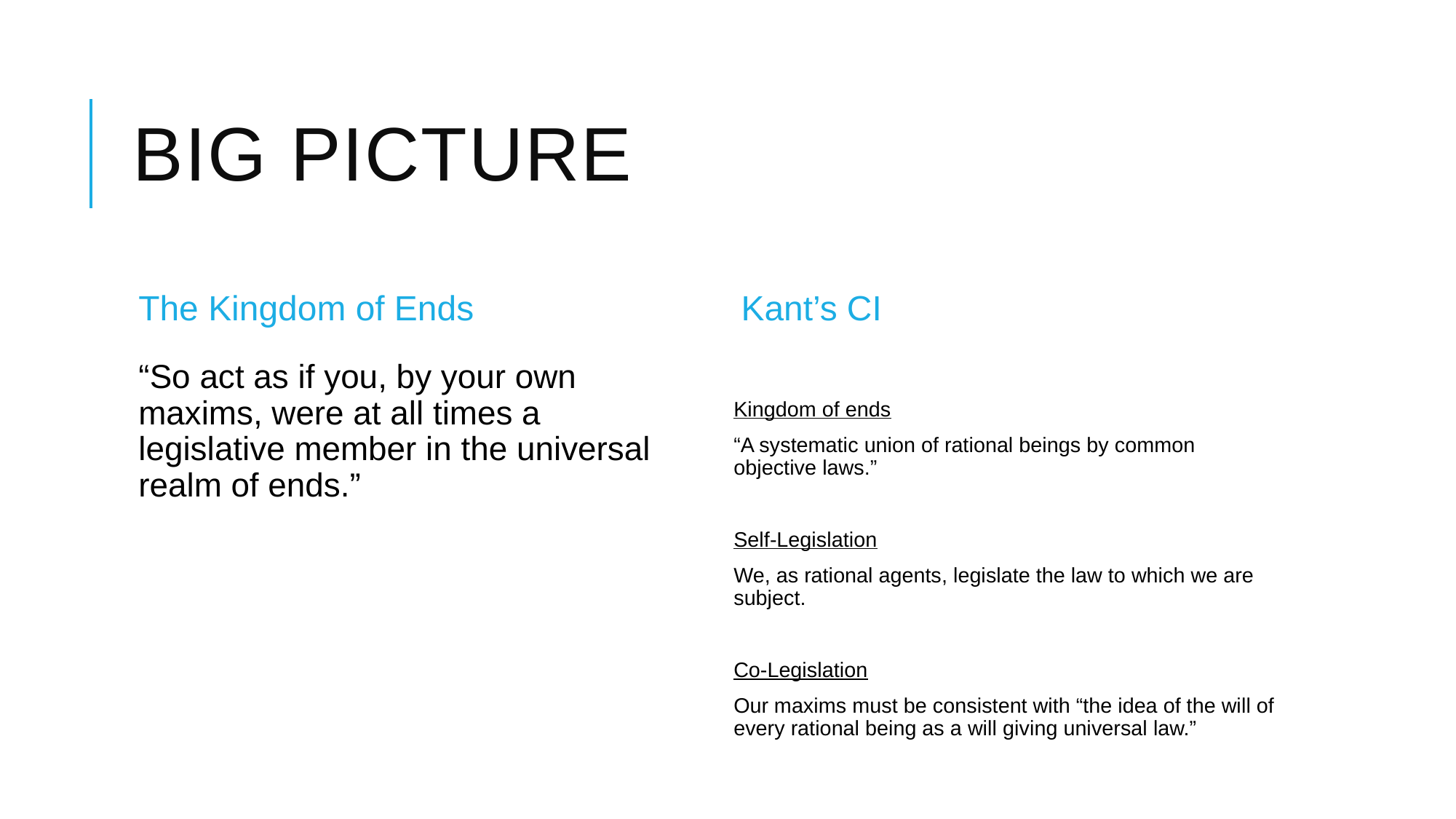

# Big picture
The Kingdom of Ends
 Kant’s CI
“So act as if you, by your own maxims, were at all times a legislative member in the universal realm of ends.”

Kingdom of ends
“A systematic union of rational beings by common objective laws.”

Self-Legislation
We, as rational agents, legislate the law to which we are subject.

Co-Legislation
Our maxims must be consistent with “the idea of the will of every rational being as a will giving universal law.”